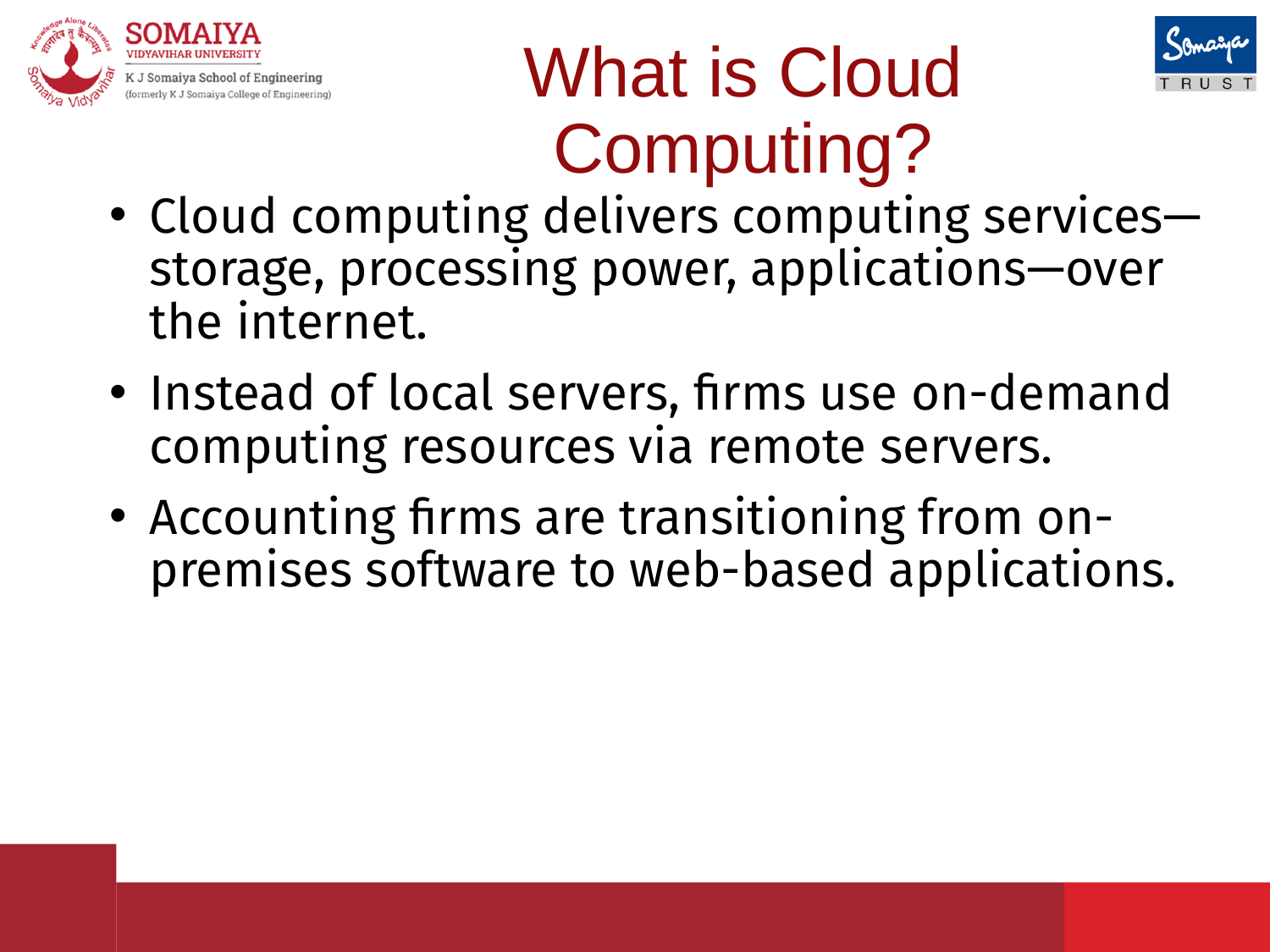

# What is Cloud Computing?
Cloud computing delivers computing services—storage, processing power, applications—over the internet.
Instead of local servers, firms use on-demand computing resources via remote servers.
Accounting firms are transitioning from on-premises software to web-based applications.